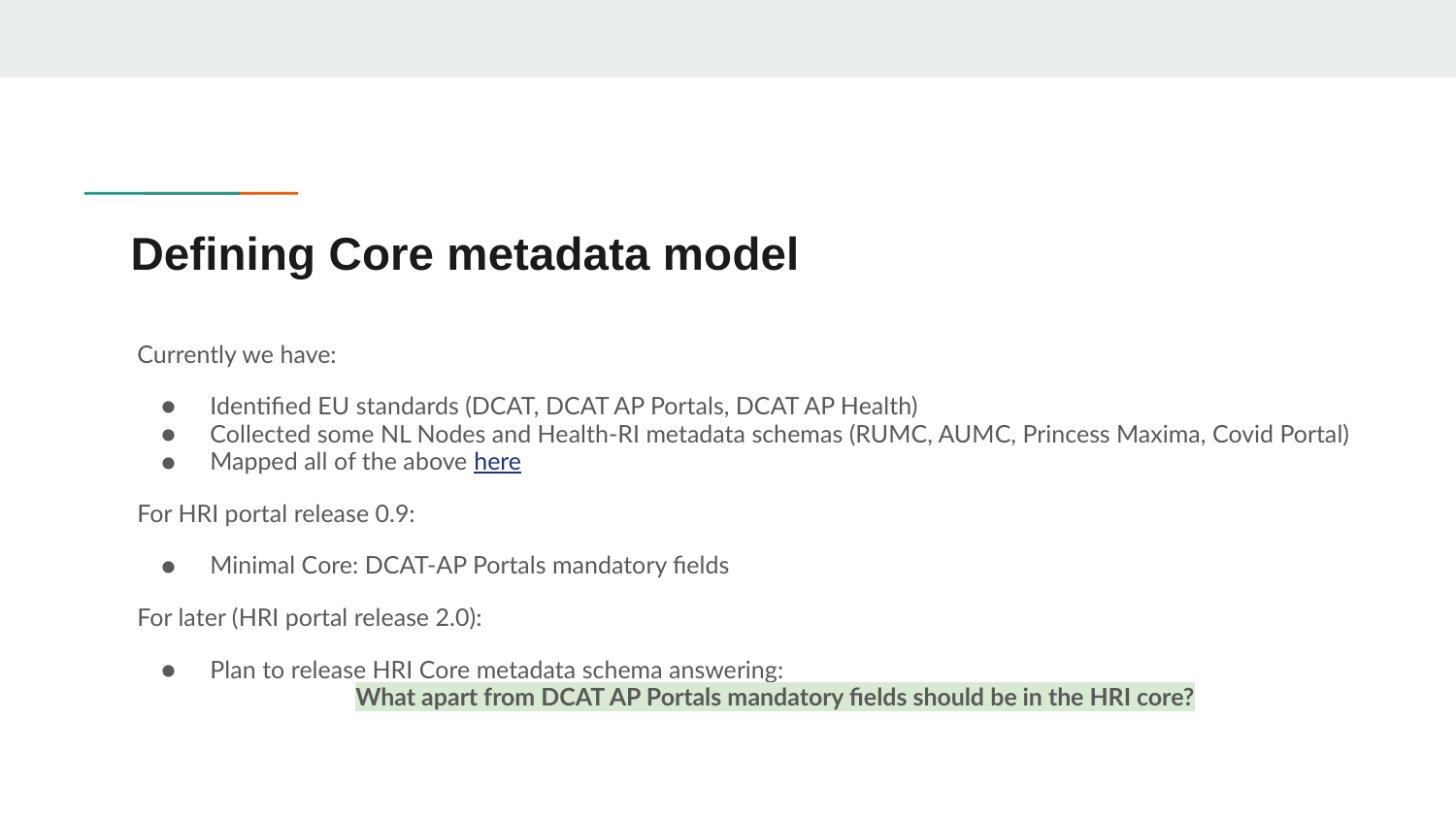

# Defining Core metadata model
Currently we have:
Identified EU standards (DCAT, DCAT AP Portals, DCAT AP Health)
Collected some NL Nodes and Health-RI metadata schemas (RUMC, AUMC, Princess Maxima, Covid Portal)
Mapped all of the above here
For HRI portal release 0.9:
Minimal Core: DCAT-AP Portals mandatory fields
For later (HRI portal release 2.0):
Plan to release HRI Core metadata schema answering:
	What apart from DCAT AP Portals mandatory fields should be in the HRI core?